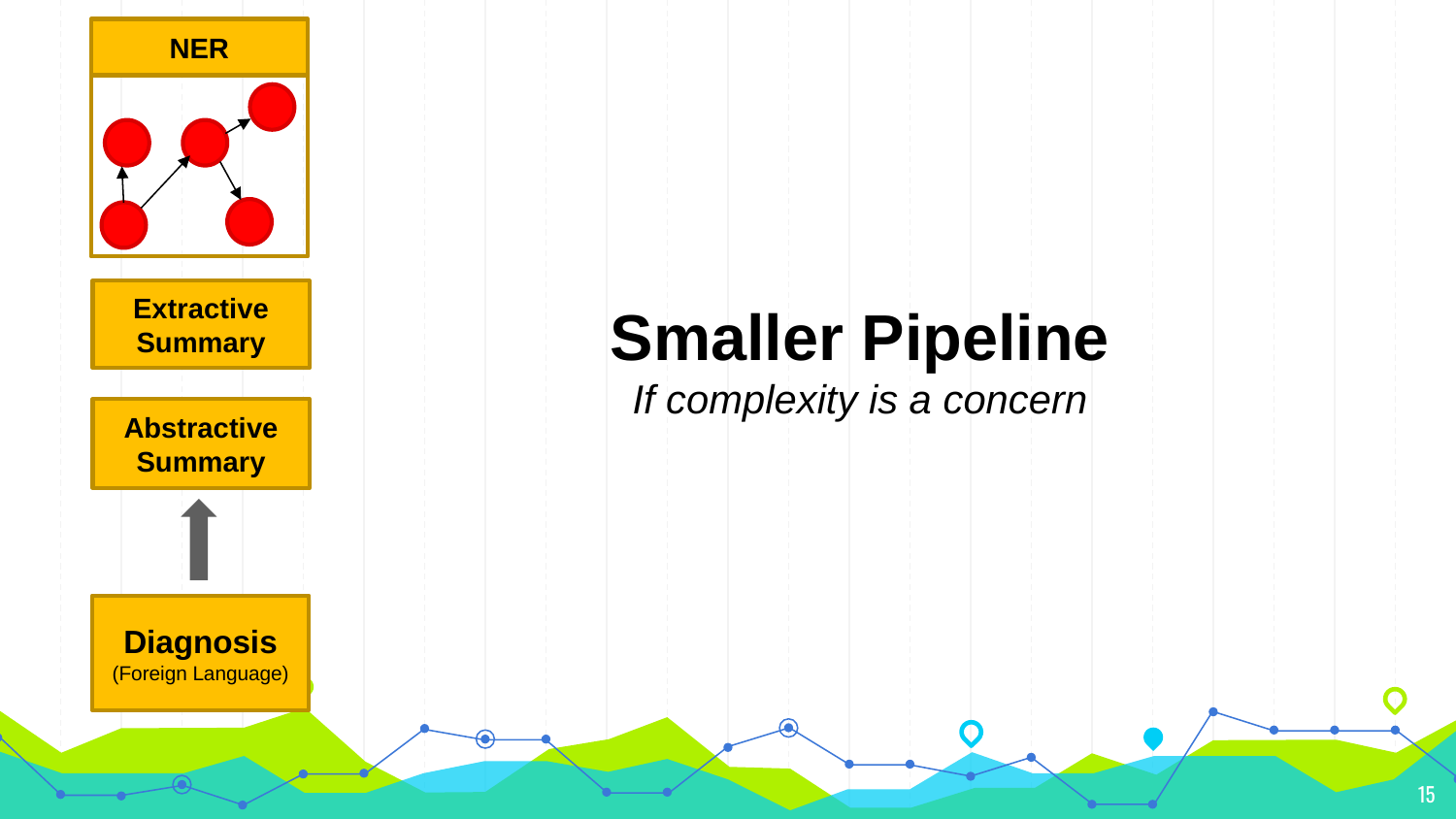

NER

Extractive Summary
Smaller Pipeline
If complexity is a concern
Abstractive Summary

Diagnosis
(Foreign Language)
15